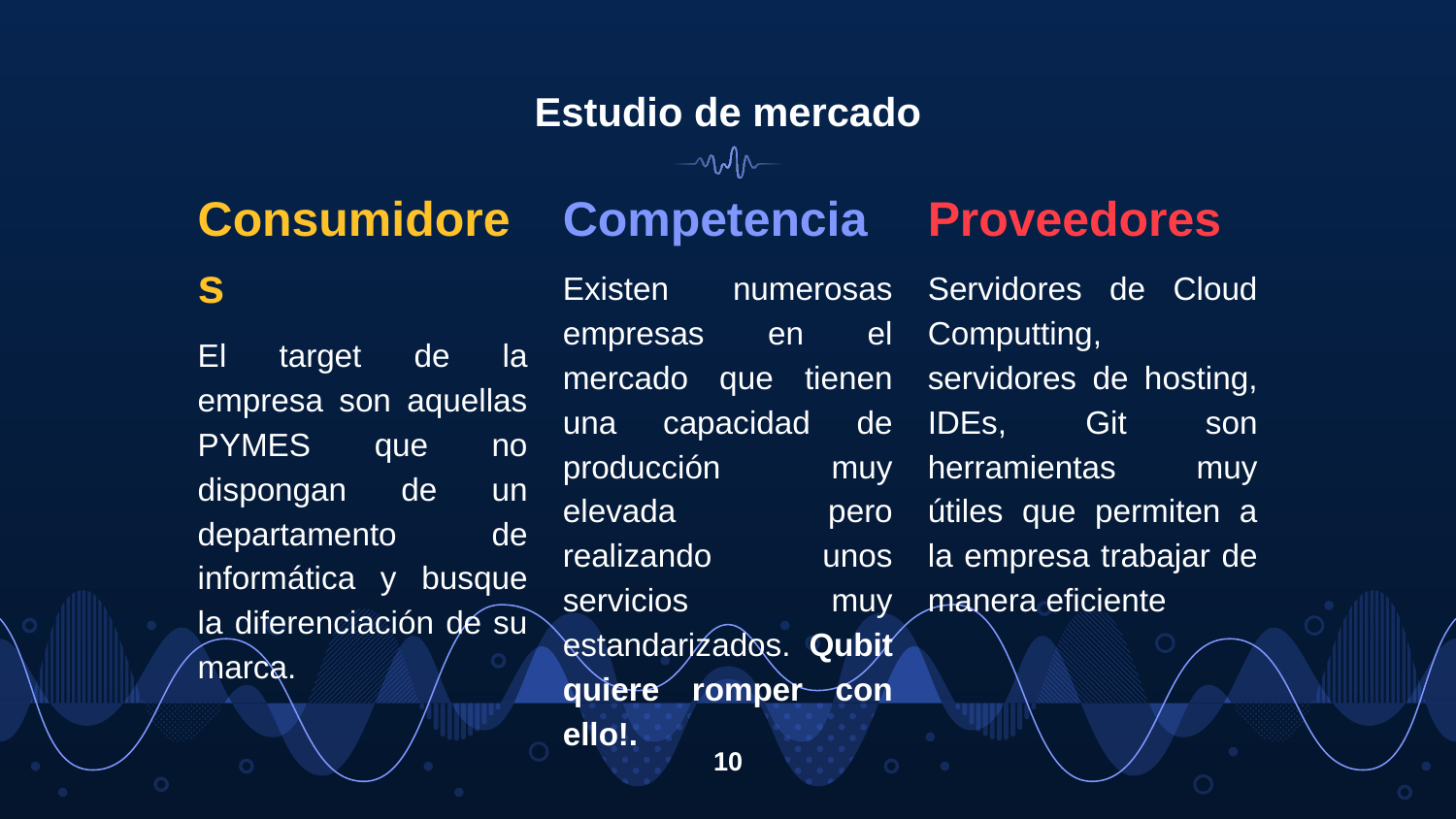

# Estudio de mercado
Consumidores
El target de la empresa son aquellas PYMES que no dispongan de un departamento de informática y busque la diferenciación de su marca.
Competencia
Existen numerosas empresas en el mercado que tienen una capacidad de producción muy elevada pero realizando unos servicios muy estandarizados. Qubit quiere romper con ello!.
Proveedores
Servidores de Cloud Computting, servidores de hosting, IDEs, Git son herramientas muy útiles que permiten a la empresa trabajar de manera eficiente
10